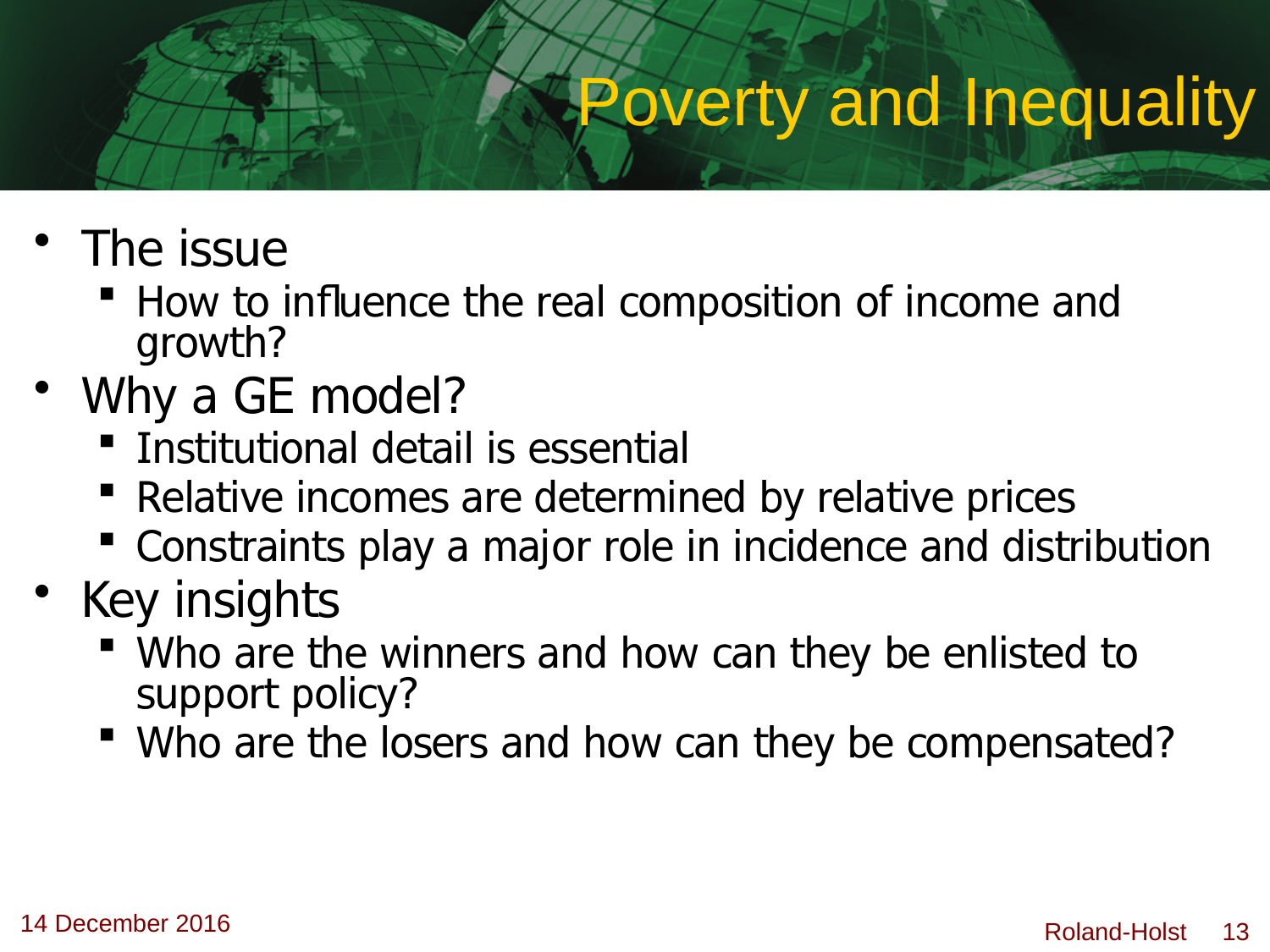

# Poverty and Inequality
The issue
How to influence the real composition of income and growth?
Why a GE model?
Institutional detail is essential
Relative incomes are determined by relative prices
Constraints play a major role in incidence and distribution
Key insights
Who are the winners and how can they be enlisted to support policy?
Who are the losers and how can they be compensated?